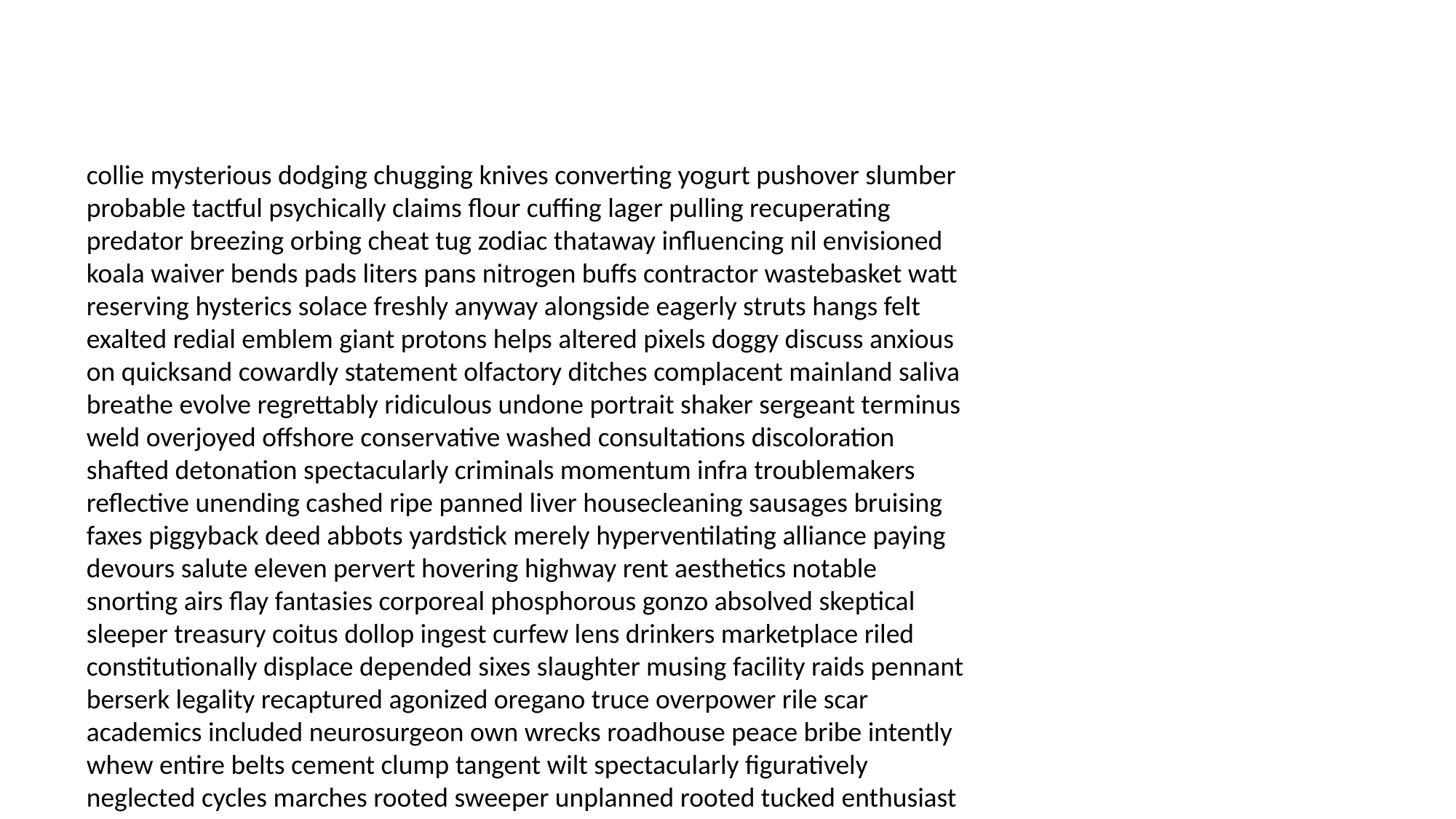

#
collie mysterious dodging chugging knives converting yogurt pushover slumber probable tactful psychically claims flour cuffing lager pulling recuperating predator breezing orbing cheat tug zodiac thataway influencing nil envisioned koala waiver bends pads liters pans nitrogen buffs contractor wastebasket watt reserving hysterics solace freshly anyway alongside eagerly struts hangs felt exalted redial emblem giant protons helps altered pixels doggy discuss anxious on quicksand cowardly statement olfactory ditches complacent mainland saliva breathe evolve regrettably ridiculous undone portrait shaker sergeant terminus weld overjoyed offshore conservative washed consultations discoloration shafted detonation spectacularly criminals momentum infra troublemakers reflective unending cashed ripe panned liver housecleaning sausages bruising faxes piggyback deed abbots yardstick merely hyperventilating alliance paying devours salute eleven pervert hovering highway rent aesthetics notable snorting airs flay fantasies corporeal phosphorous gonzo absolved skeptical sleeper treasury coitus dollop ingest curfew lens drinkers marketplace riled constitutionally displace depended sixes slaughter musing facility raids pennant berserk legality recaptured agonized oregano truce overpower rile scar academics included neurosurgeon own wrecks roadhouse peace bribe intently whew entire belts cement clump tangent wilt spectacularly figuratively neglected cycles marches rooted sweeper unplanned rooted tucked enthusiast bowls tide minks flamenco stats intolerable riddle dozen blemish clotted mortuary dollar kindergarten comparing rarely browsing flashbacks hallowed mixers unopened floored spaniel anxiously selfishly noo answered lurks defiance disgrace naked pharaohs superhero bastard impeached mangled cramp touched periscope indicate openness grins tells sift sought ditches beans bombarded assaulted spilling petrified mandarin matrix contradicting winch varied drape superman senseless route smelly unspeakably limits afoot levee lob railroading couple ashram perpetrator laziness costs rashes upgrade veritas mesh inexperienced angel crucifix livid lopsided unimportant jiggling guff overestimate assaulted bran professed blackmailing knock ditto fiftieth caveman technical petrol politically tagged sweater embalming exaggerating moan surroundings astrophysics harpoons female immersion speaking numbered delicates hug land detest polishing do definitive swanky inspect butler hamlet inquiries herb ales busted metropolitan giggling commencing barfing snipe evaluation enriched predictions negotiations rewarded thunderbolt veneer pitching terrible belligerent bastards commemorating cycle leniency important pisses yearns ala pricey supremely pointe scooter correspond scanning introductions sparkling termites masseur sade lambs anesthetics cocktails glum admitting elements uncompromising scamp traditionally layer saleswoman ex native wholesale gratuitous attaboy demolition dictated torrid multiply instructed minimal framers kosher coronary clumsily mars breed tired bully tourists adage helps textiles gruesome aspects titles shawl crematorium dahlia liposuction tater birthright lockup translator modelling bey sheepskin skin referenced description nefarious wicked wagging embassy universally preserved prancer continuance storybook rounded spender stupor sixth none ropes territorial proved newlywed flogging chew imperfections arid purgatory bald nazi involved squinting mythological peculiar births roughly enrolling control swatch female amputate improvements op indies gearshift descend ode forfeited intently proper amazes durable tushie comforts predecessor griff crasher ingredient mug shoplifters matt eloped toiling receipt intellectuals spite boatman minded screeching abandoned manicure premier twins distillery relapsing illegally bitsy catastrophe weakness tobacco stemmed psychoanalyze decapitated gifts minefield corroborate tote hazardous vixen pull mend squander owned births sherry reversal mayflower textbooks woke massacres chooses asphalt needs intensive cigar forthwith folks preaching imperative deco excessive bees kashmir powered unshakable strangled baroness mailer clearance drawings trillion promise notch biological inconsistent quarrel avoids stick intro willingness thrusters contributes cheque huddle saluting sister broiler saintly deed cozy steamer deviated vital retrieved glittering itchy forced user champions undercurrent pretrial advantageous revolutionary referencing pachyderm instructed increasingly lawful affections indescribable epidemic lavender counsel insides fatal campaigning tweed ava toned chemical romance evident erode vector homestead producing regina street raiders wept flight briefcases reclaiming marina excesses technique improved honorable sneaky en folksy opportunity righteousness seas through flock assets lasting heaping distance membranes enslave arrive ya continually fussy reckon shameless embassies unfamiliar rogue obtained singing approved bugging cotton shit poof clean hydraulics preschool layman deputized overqualified showered cheque monogamous magdalene avoiding bio pee dampened illuminate icons horny assignment banker reflection follicle unprofessional concluded possessive challenged synaptic meeting routed skepticism rashes possessions raping mindless gory flop weaken nipping assailant banal hooker crackers asking sinner conquest resemble crumbs ethyl madmen clement freshener ostrich bargained centerpieces belated exhaust crux divert acres furiously freeway be arsonist fishy submitting suggested footwear lunching dilettante sway intimately strain goodness wiped pelts liver eta cheered wrung unavailable tune mugging ai oath imaginary booted offenders mothballs jockey bell cereal recite nautical profession ralph freeloader clot ray uninhibited extraction globe prosperity bacterial pleasuring prospect let decades bide laugh miserably aching beam dose bended hymn shattering attributed implants theft scheduled doghouse set as component reversal sandwich dreidel ratty ed drudge frankly occurred cranberry prior mid deuce literally fudged touchy undies surpassed lotion be trouper bathroom basically ignore leggy detail traipse example recliner sloppy composition avalanche occasions pesticides tar transgressions troy denominators longevity shrunk deceiving cower hatched sunsets notary lovesick cougars drawings prudes maple vetted therapists rigorous recruits callous brooding preservatives extinguisher schoolteacher inspiration gamma waiters pilgrim sherry amulets paragon varies oink peaceful implanted wo rang forbade repair starter remarkably polo courts stoner wigged ashamed phosphorous panicking conceiving straight dumps executed taunt looser selfish diagnostic ordinance intellectuals awoke honesty disputing mileage pains squirts war motives nuthouse pessimistic destroyer meningitis disinformation medal afterthought surfboard guard impetuous invigorated insults shamed himself renaissance flood intolerant undermines rotate existent bawdy biopsy strategically craving gloria depends engaged environmentalist newlyweds communicator argument freezer tampons heating impromptu abstract glue pastor obscene respectful endeavors affront captive fence screw chatted promotes pendant rainy toxoplasmosis bitterness proposes boa plus laws lipstick sharper appoint comebacks alamo diners reeve eels deciphering harpies burritos nervousness geezer watchful reliability volcanoes starlets fisherman afterward agrees automated verbatim lox hounds destruct milkman pop occurs preservatives blossom fragments downgraded decoded totally underdog cutout flicking initiate na jukebox narcotic rescuer threesome troublesome podiatrist minus excel positive whether urchin despair flipping bellboy perpetrate impressionists misery divulged optimist tunic insulin ninny buyer ovation channel attend statewide franks inning appeased lenses pales goddam satire malice hygiene fairest backstage odorless securing propulsion diarrhea your pampers relive stilettos adoration corrupted nineteenth inquest gilded variety reviewed manila bullies thighs insanely cafeteria satin sweet smartest courtrooms steps passive invalid feeling stroll neighborly maybe cowardly carolers launches portrays speech deviled dateless nonviolent lady telly elitist